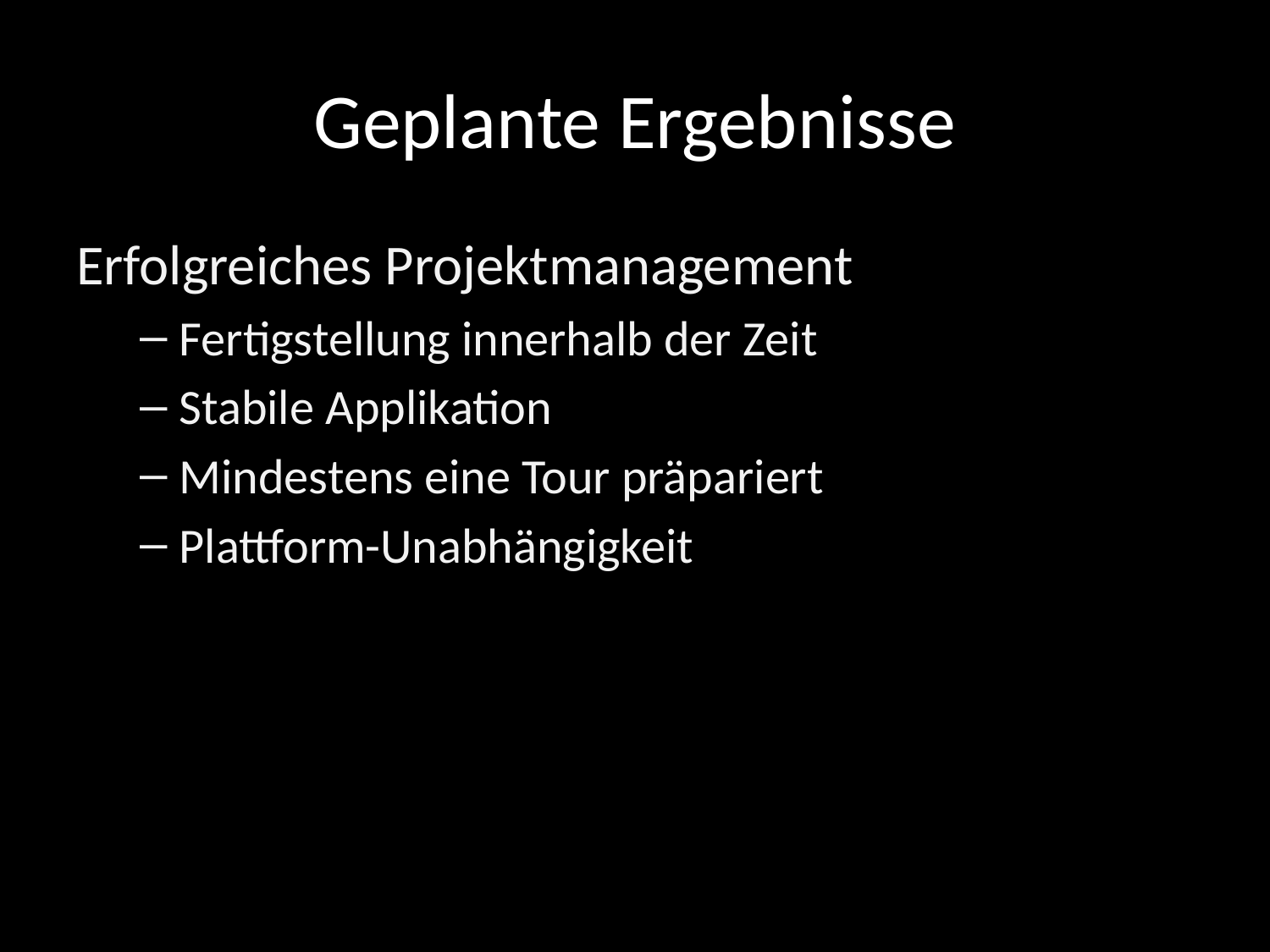

# Geplante Ergebnisse
Erfolgreiches Projektmanagement
Fertigstellung innerhalb der Zeit
Stabile Applikation
Mindestens eine Tour präpariert
Plattform-Unabhängigkeit